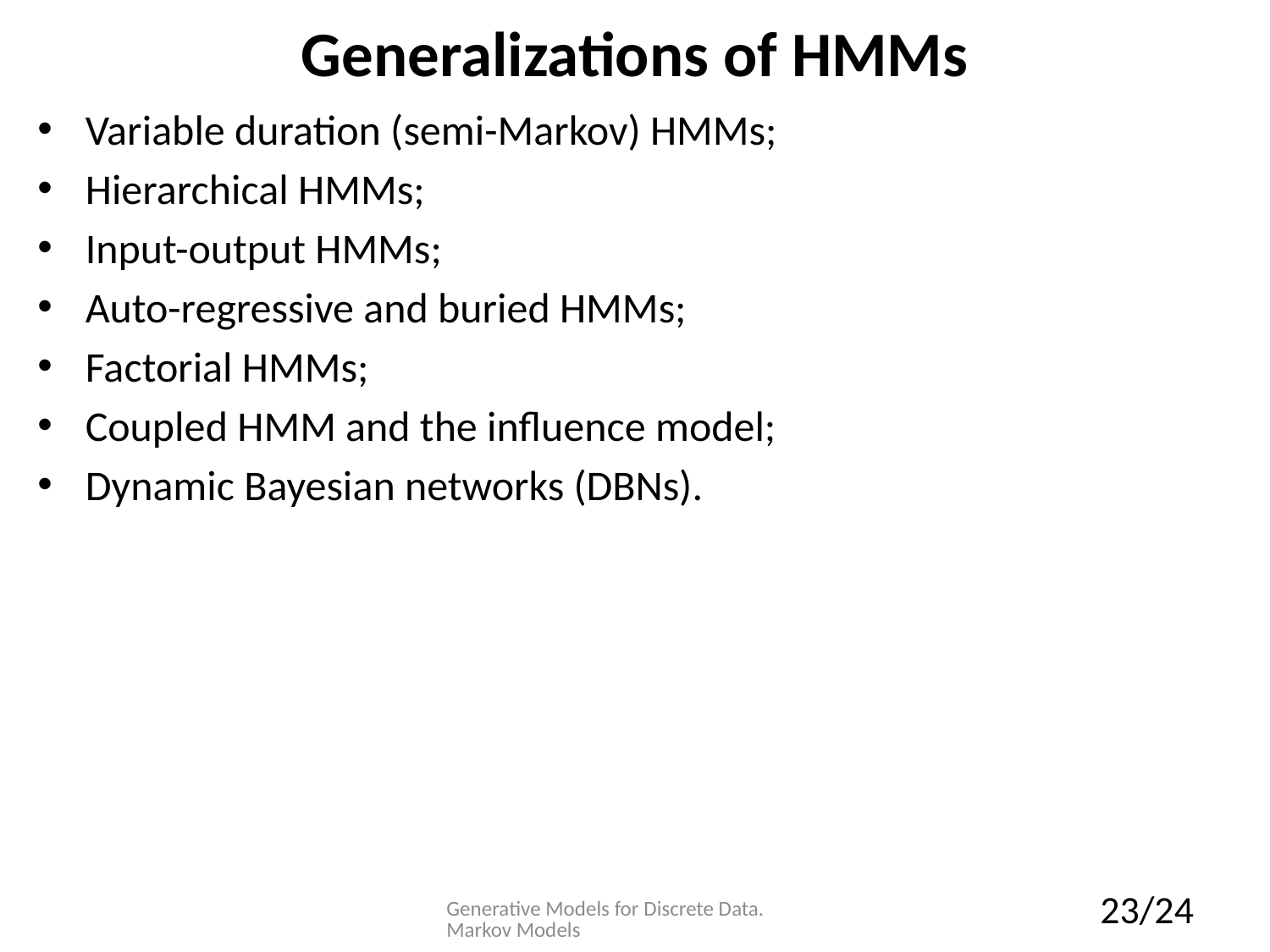

# Generalizations of HMMs
Variable duration (semi-Markov) HMMs;
Hierarchical HMMs;
Input-output HMMs;
Auto-regressive and buried HMMs;
Factorial HMMs;
Coupled HMM and the influence model;
Dynamic Bayesian networks (DBNs).
Generative Models for Discrete Data.          Markov Models
23/24